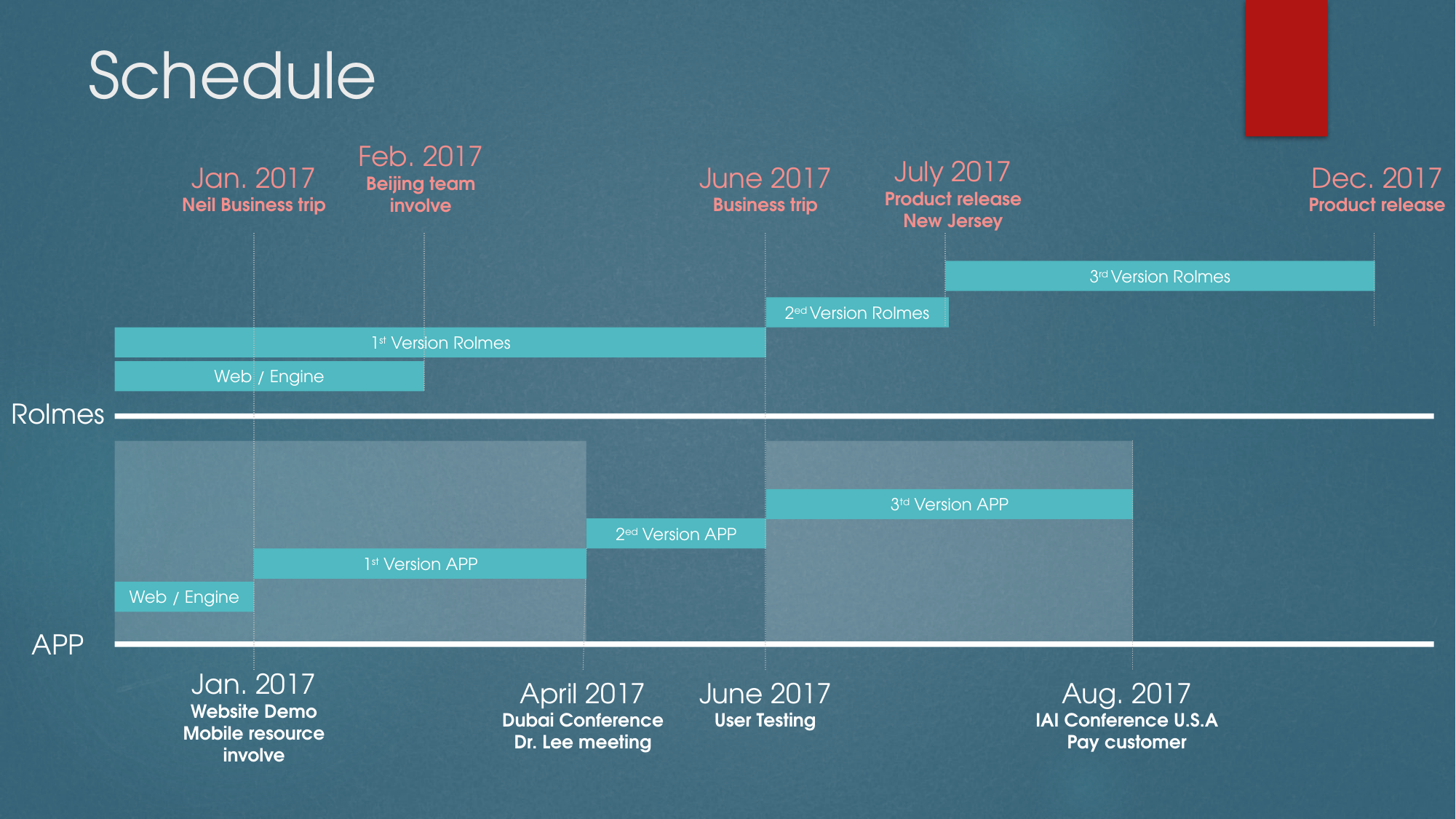

# Schedule
Feb. 2017
Beijing team
involve
July 2017
Product release
New Jersey
June 2017
Business trip
Dec. 2017
Product release
Jan. 2017
Neil Business trip
3rd Version Rolmes
2ed Version Rolmes
1st Version Rolmes
Web / Engine
Rolmes

3td Version APP
2ed Version APP
1st Version APP
Web / Engine
APP

Jan. 2017
Website Demo
Mobile resource
involve
April 2017
Dubai Conference
Dr. Lee meeting
June 2017
User Testing
Aug. 2017
IAI Conference U.S.A
Pay customer